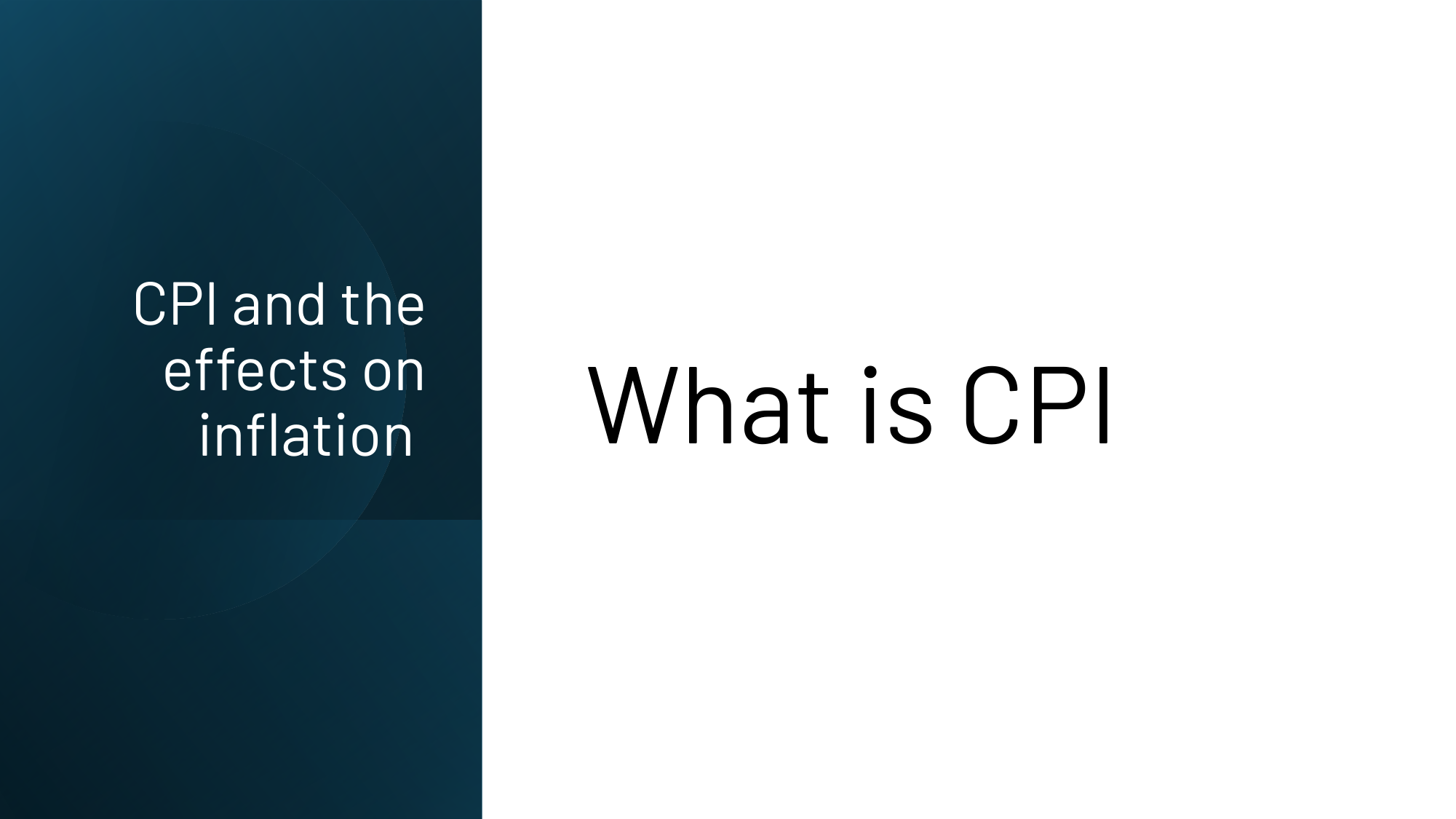

# CPI and the effects on inflation
What is CPI